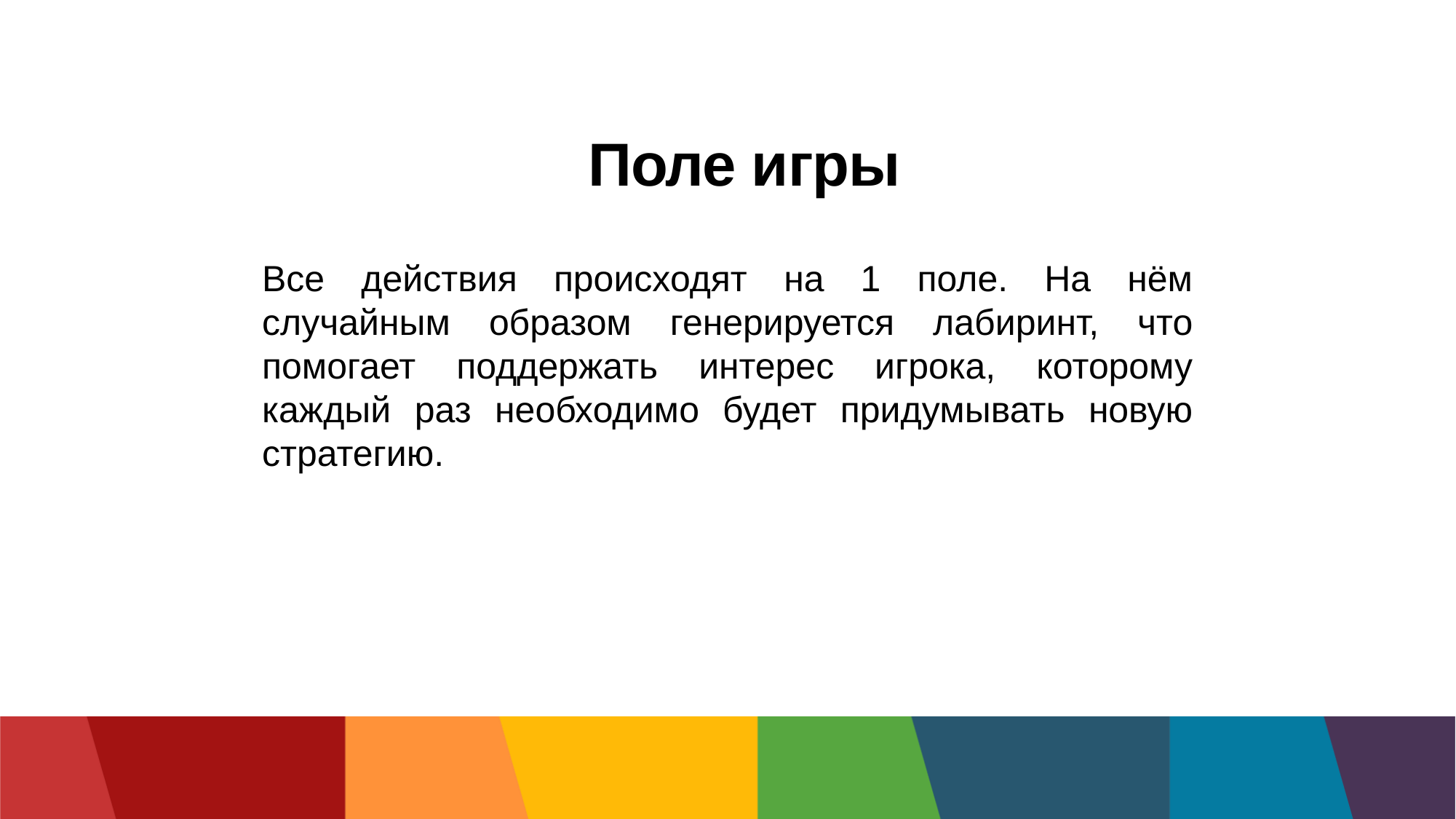

# Поле игры
Все действия происходят на 1 поле. На нём случайным образом генерируется лабиринт, что помогает поддержать интерес игрока, которому каждый раз необходимо будет придумывать новую стратегию.